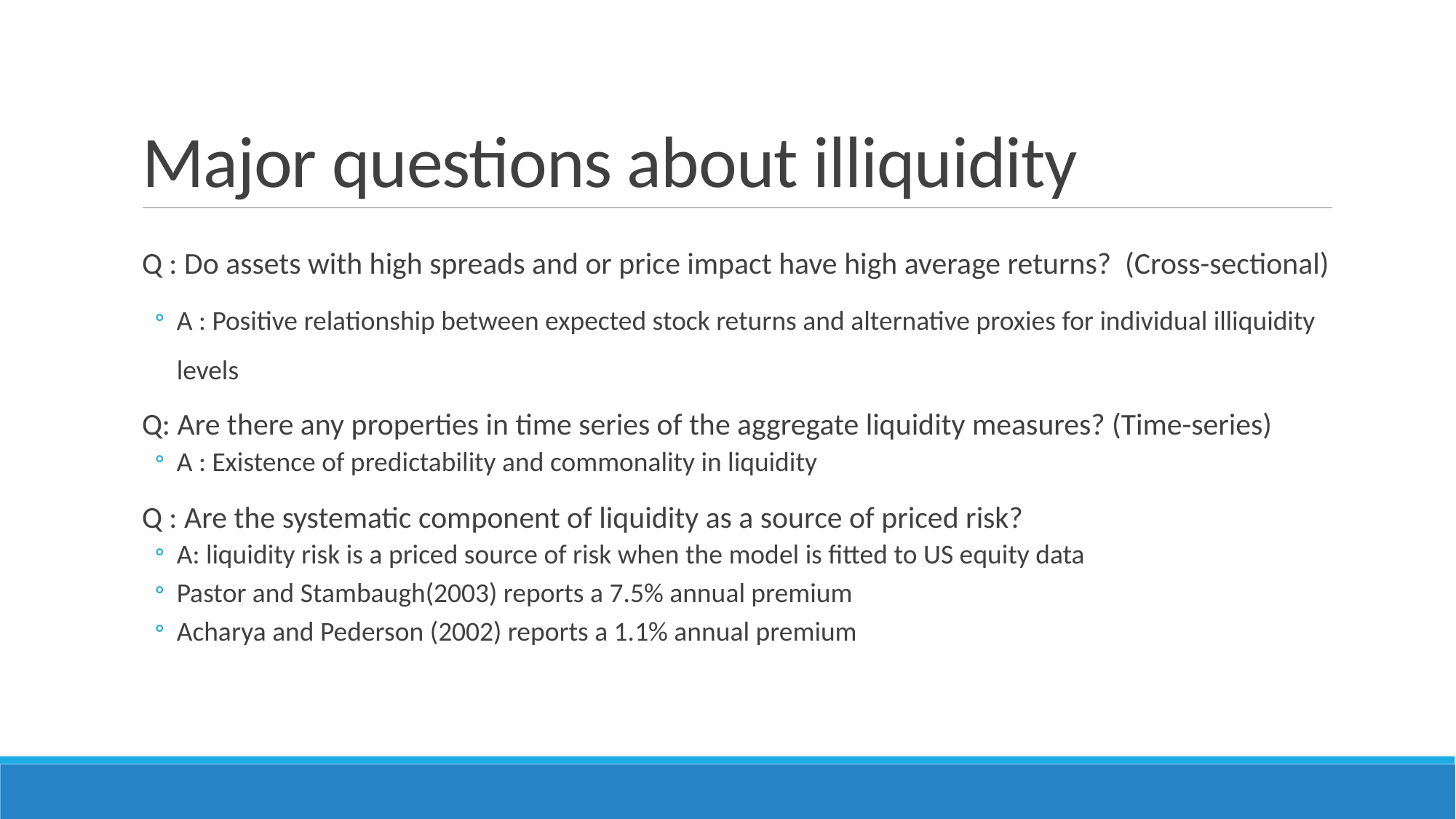

# Major questions about illiquidity
Q : Do assets with high spreads and or price impact have high average returns?  (Cross-sectional)
A : Positive relationship between expected stock returns and alternative proxies for individual illiquidity levels
Q: Are there any properties in time series of the aggregate liquidity measures? (Time-series)
A : Existence of predictability and commonality in liquidity
Q : Are the systematic component of liquidity as a source of priced risk?
A: liquidity risk is a priced source of risk when the model is fitted to US equity data
Pastor and Stambaugh(2003) reports a 7.5% annual premium
Acharya and Pederson (2002) reports a 1.1% annual premium